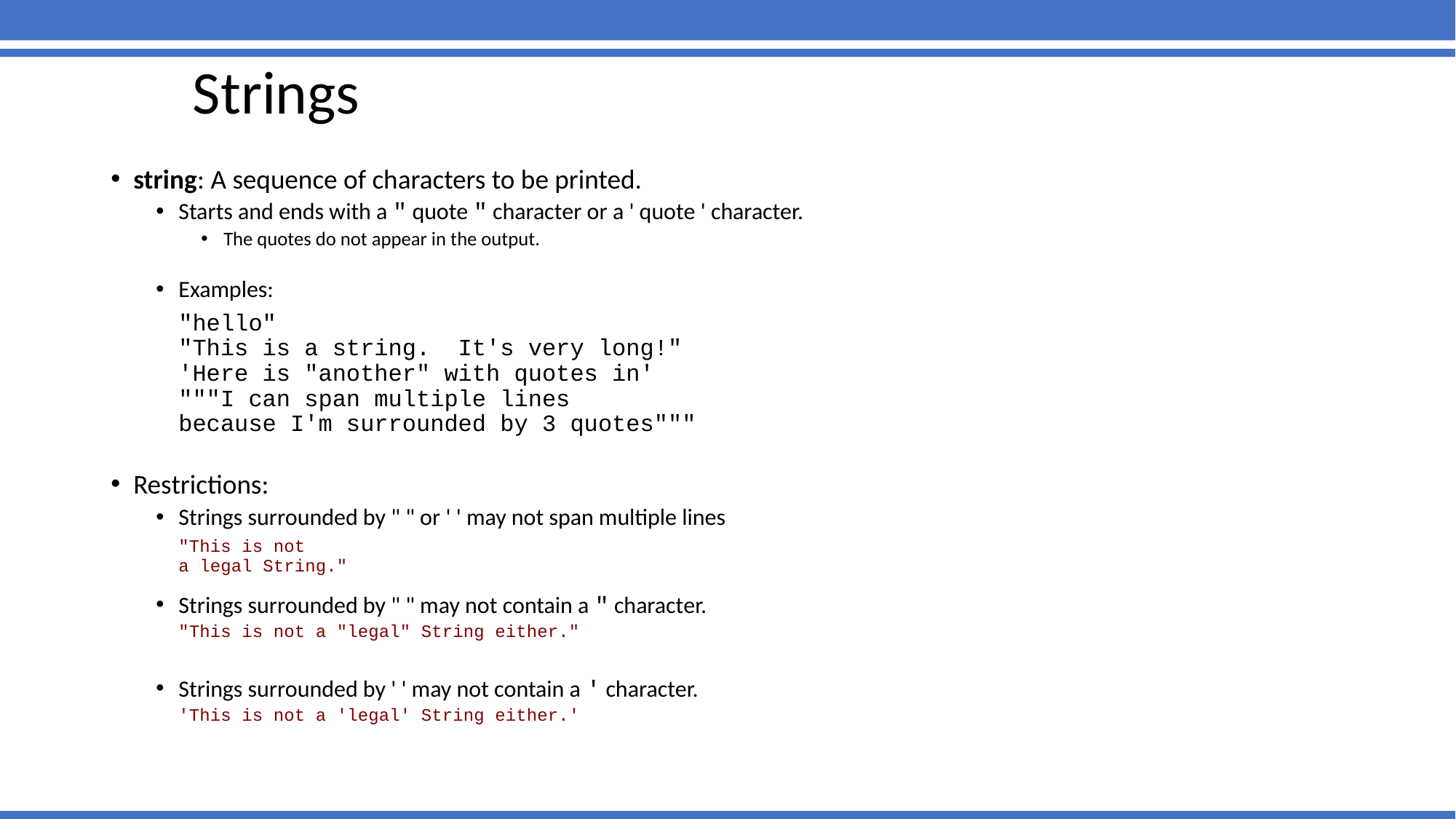

Strings
string: A sequence of characters to be printed.
Starts and ends with a " quote " character or a ' quote ' character.
The quotes do not appear in the output.

Examples:
"hello"
"This is a string.  It's very long!"
'Here is "another" with quotes in'
"""I can span multiple lines
because I'm surrounded by 3 quotes"""

Restrictions:
Strings surrounded by " " or ' ' may not span multiple lines
"This is not
a legal String."

Strings surrounded by " " may not contain a " character.
"This is not a "legal" String either."

Strings surrounded by ' ' may not contain a ' character.
'This is not a 'legal' String either.'